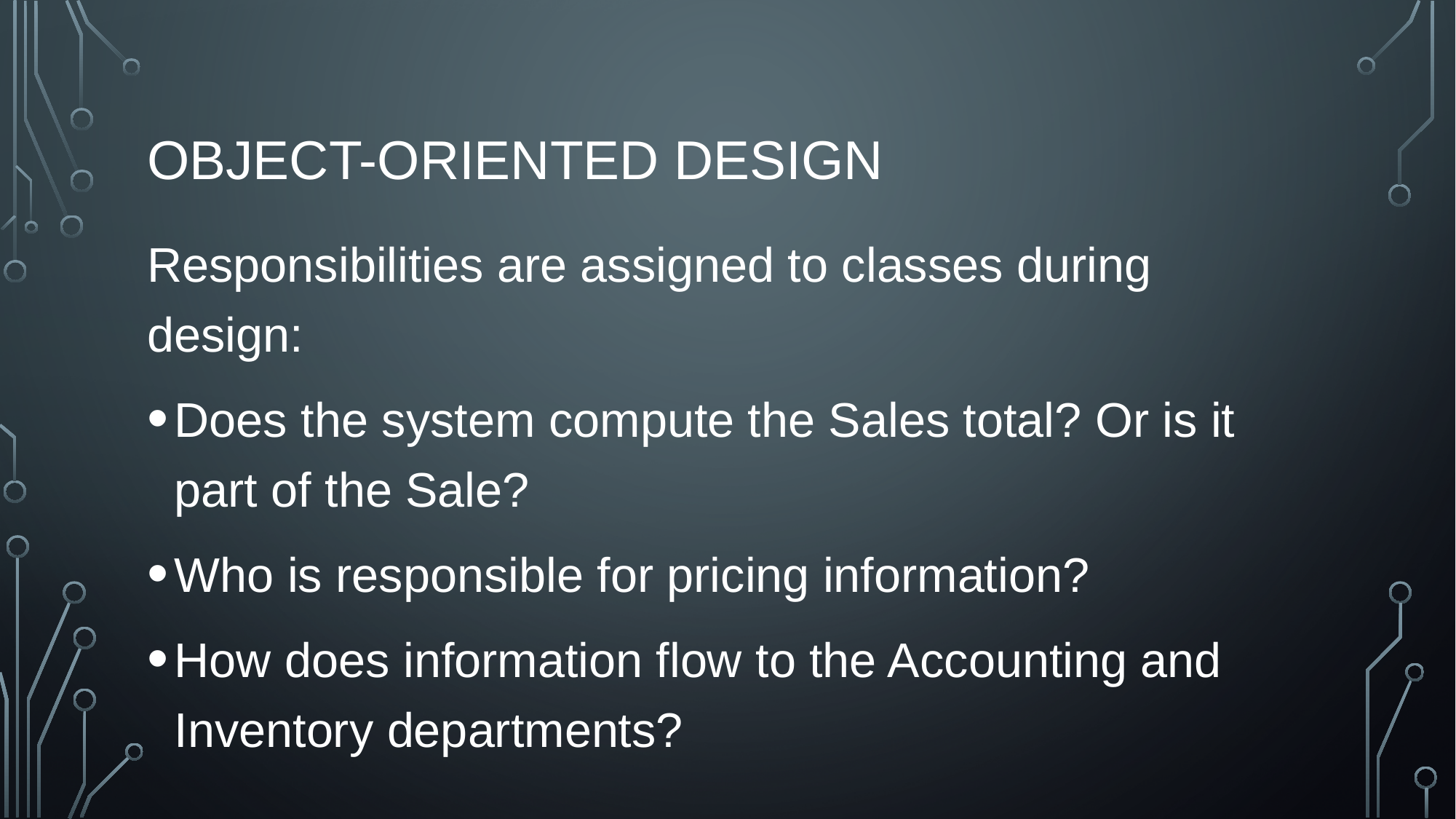

# Object-oriented design
Responsibilities are assigned to classes during design:
Does the system compute the Sales total? Or is it part of the Sale?
Who is responsible for pricing information?
How does information flow to the Accounting and Inventory departments?